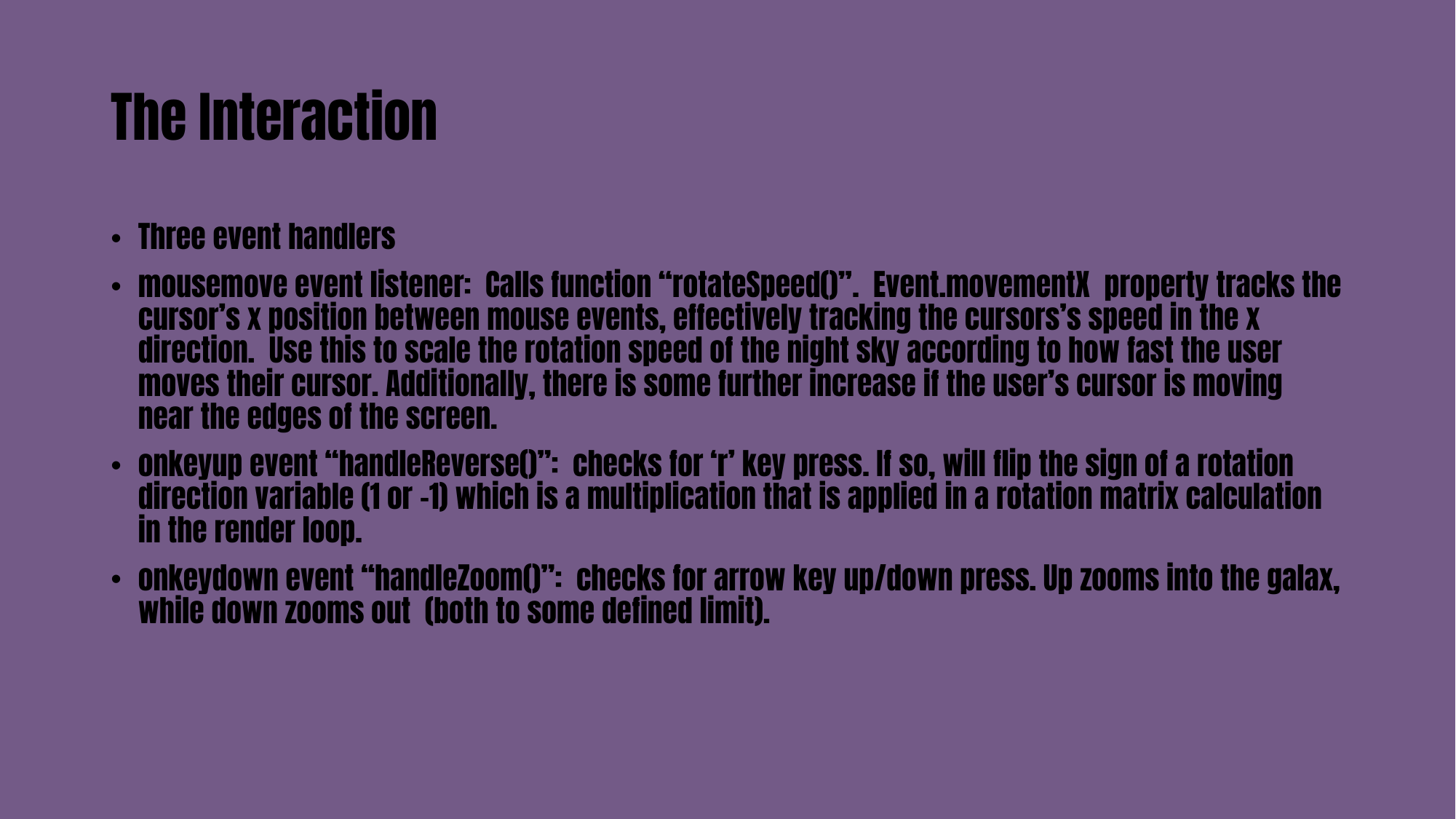

# The Interaction
Three event handlers
mousemove event listener:  Calls function “rotateSpeed()”.  Event.movementX  property tracks the cursor’s x position between mouse events, effectively tracking the cursors’s speed in the x direction.  Use this to scale the rotation speed of the night sky according to how fast the user moves their cursor. Additionally, there is some further increase if the user’s cursor is moving near the edges of the screen.
onkeyup event “handleReverse()”:  checks for ‘r’ key press. If so, will flip the sign of a rotation direction variable (1 or -1) which is a multiplication that is applied in a rotation matrix calculation in the render loop.
onkeydown event “handleZoom()”:  checks for arrow key up/down press. Up zooms into the galax, while down zooms out  (both to some defined limit).